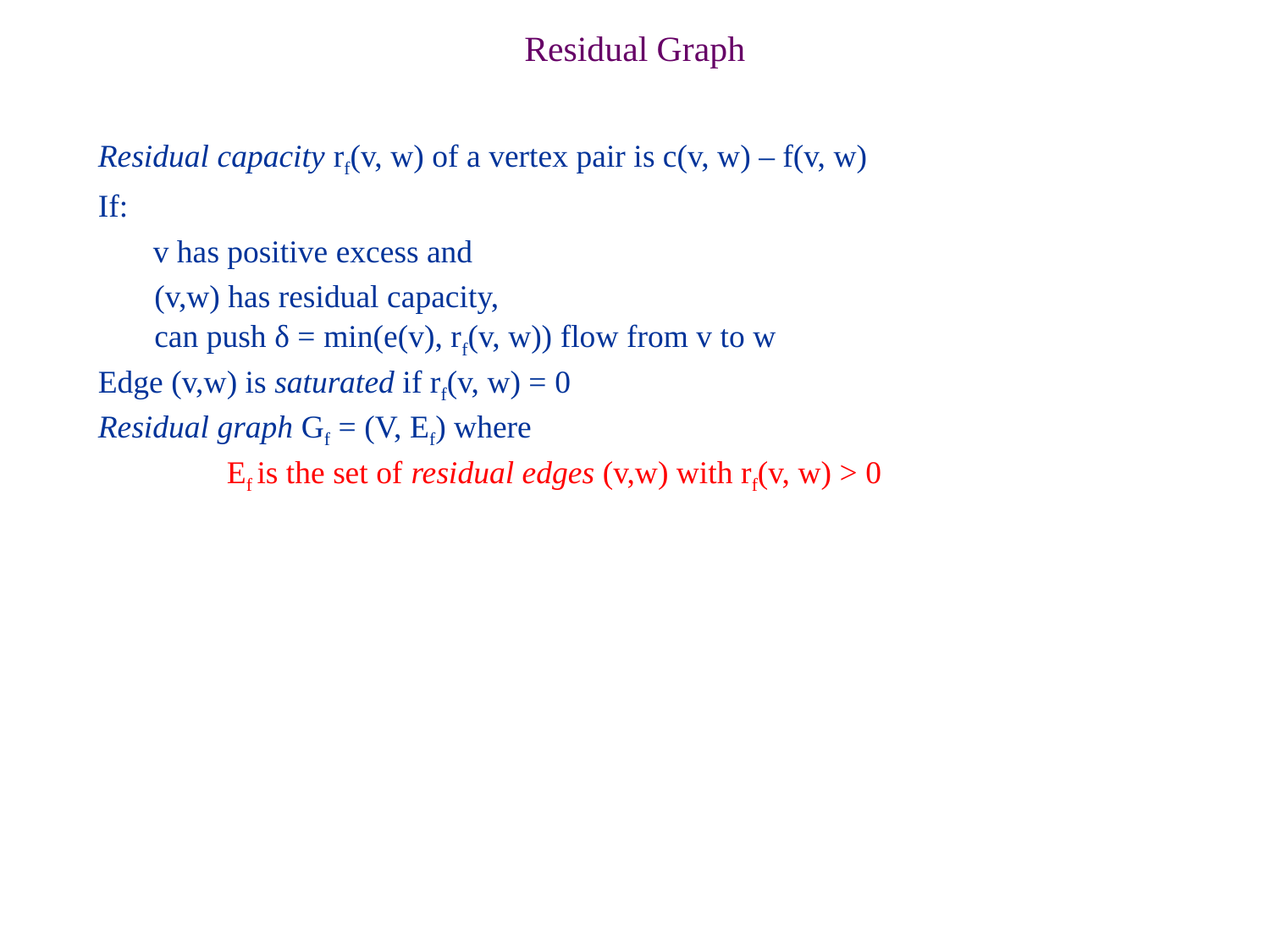

Residual Graph
Residual capacity rf(v, w) of a vertex pair is c(v, w) – f(v, w)
If:
	 v has positive excess and
       (v,w) has residual capacity,
       can push δ = min(e(v), rf(v, w)) flow from v to w
Edge (v,w) is saturated if rf(v, w) = 0
Residual graph Gf = (V, Ef) where
                Ef is the set of residual edges (v,w) with rf(v, w) > 0